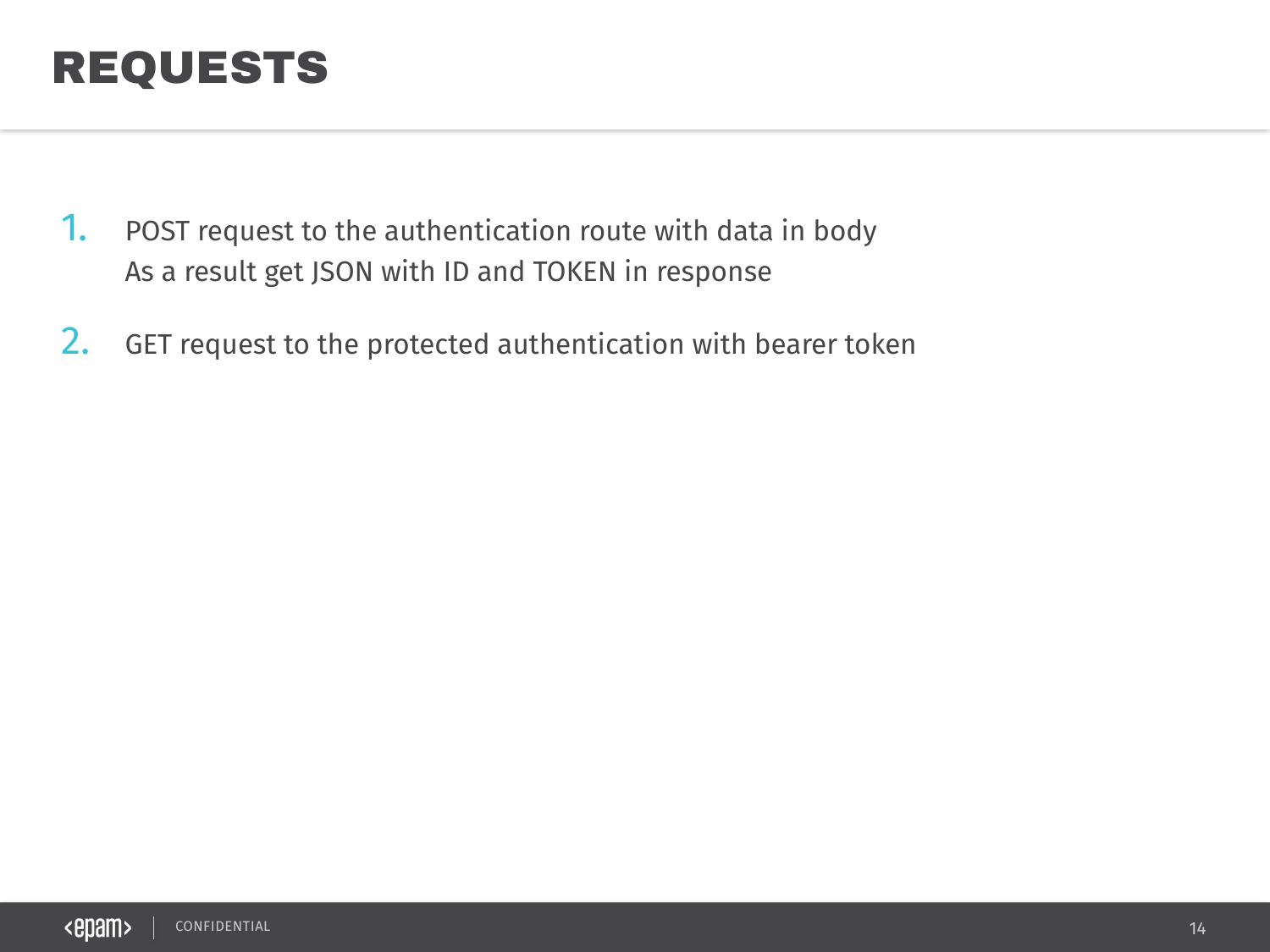

REQUESTS
POST request to the authentication route with data in body
As a result get JSON with ID and TOKEN in response
GET request to the protected authentication with bearer token